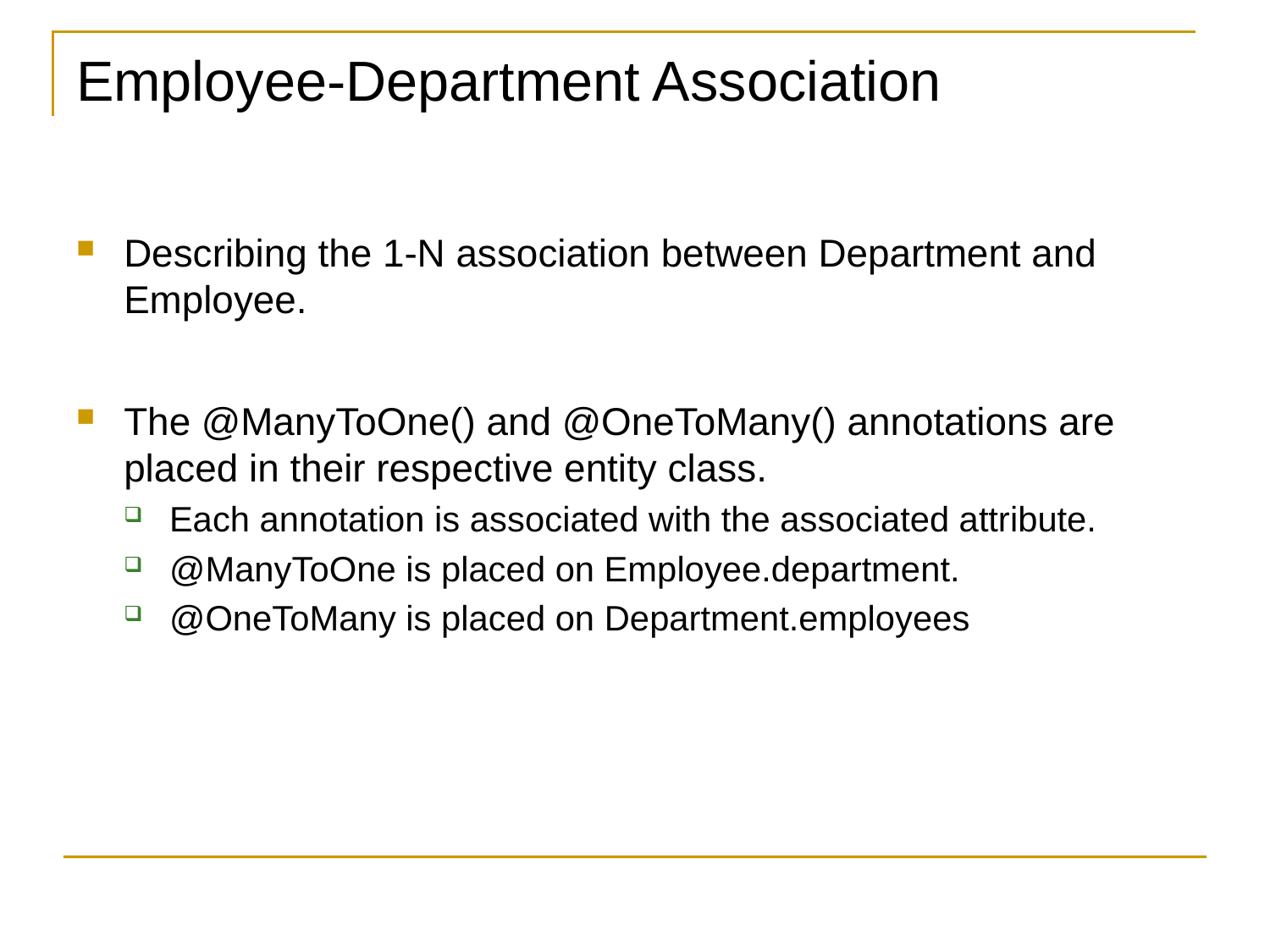

# Employee-Department Association
Describing the 1-N association between Department and Employee.

The @ManyToOne() and @OneToMany() annotations are placed in their respective entity class.
Each annotation is associated with the associated attribute.
@ManyToOne is placed on Employee.department.
@OneToMany is placed on Department.employees